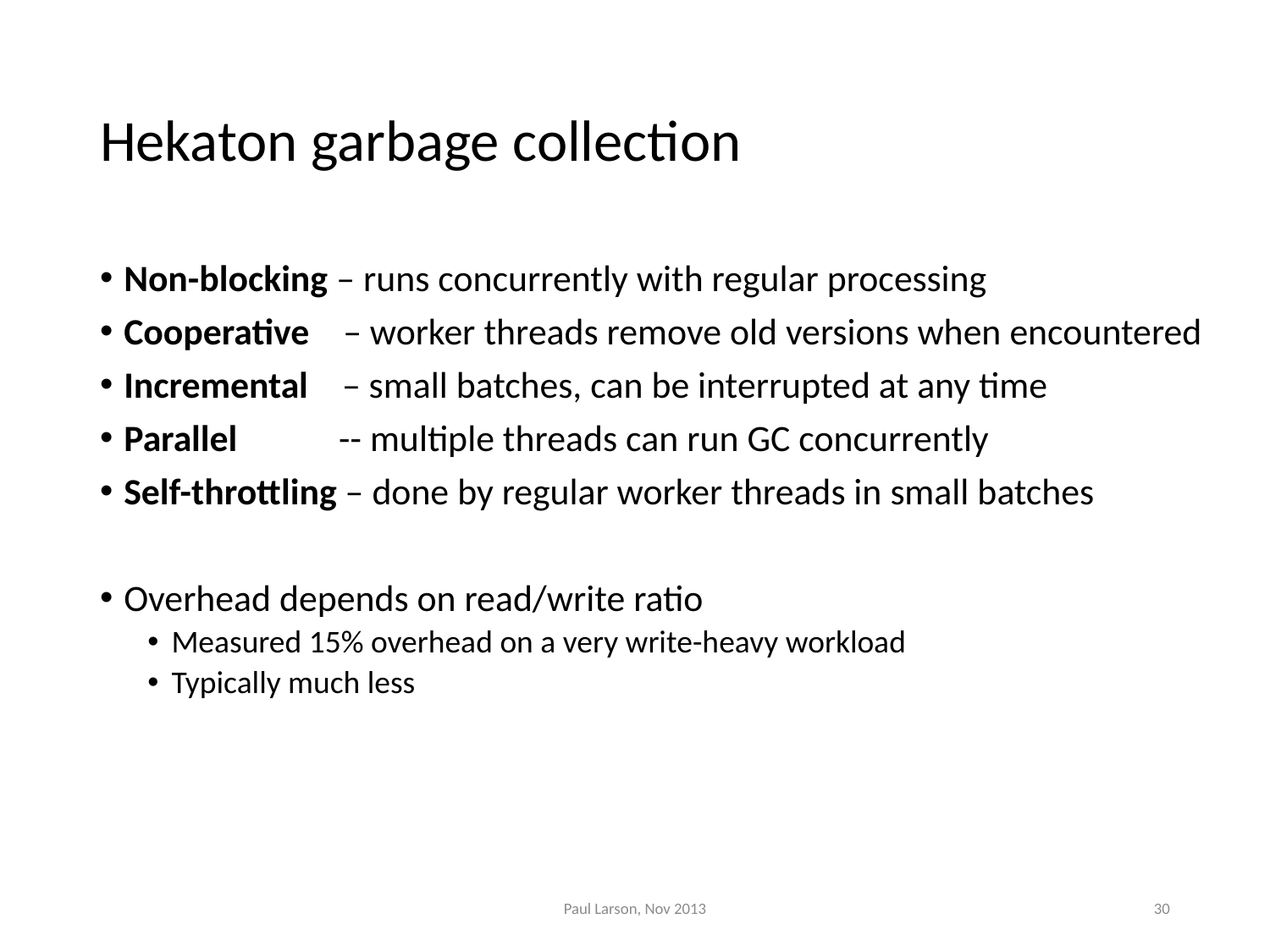

# Hekaton garbage collection
Non-blocking – runs concurrently with regular processing
Cooperative    – worker threads remove old versions when encountered
Incremental    – small batches, can be interrupted at any time
Parallel            -- multiple threads can run GC concurrently
Self-throttling – done by regular worker threads in small batches

Overhead depends on read/write ratio
Measured 15% overhead on a very write-heavy workload
Typically much less
Paul Larson, Nov 2013
30